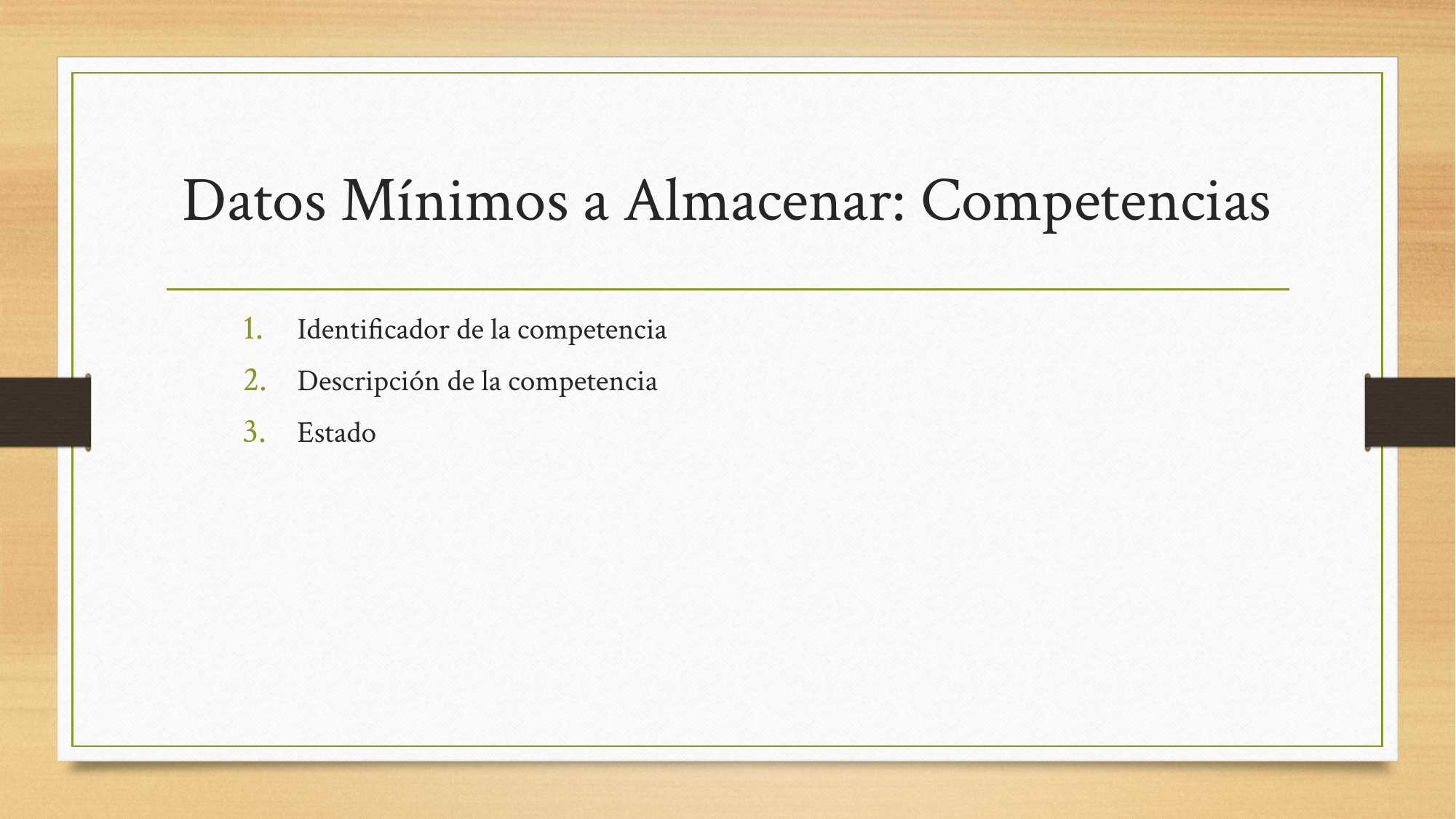

# Datos Mínimos a Almacenar: Competencias
Identificador de la competencia
Descripción de la competencia
Estado